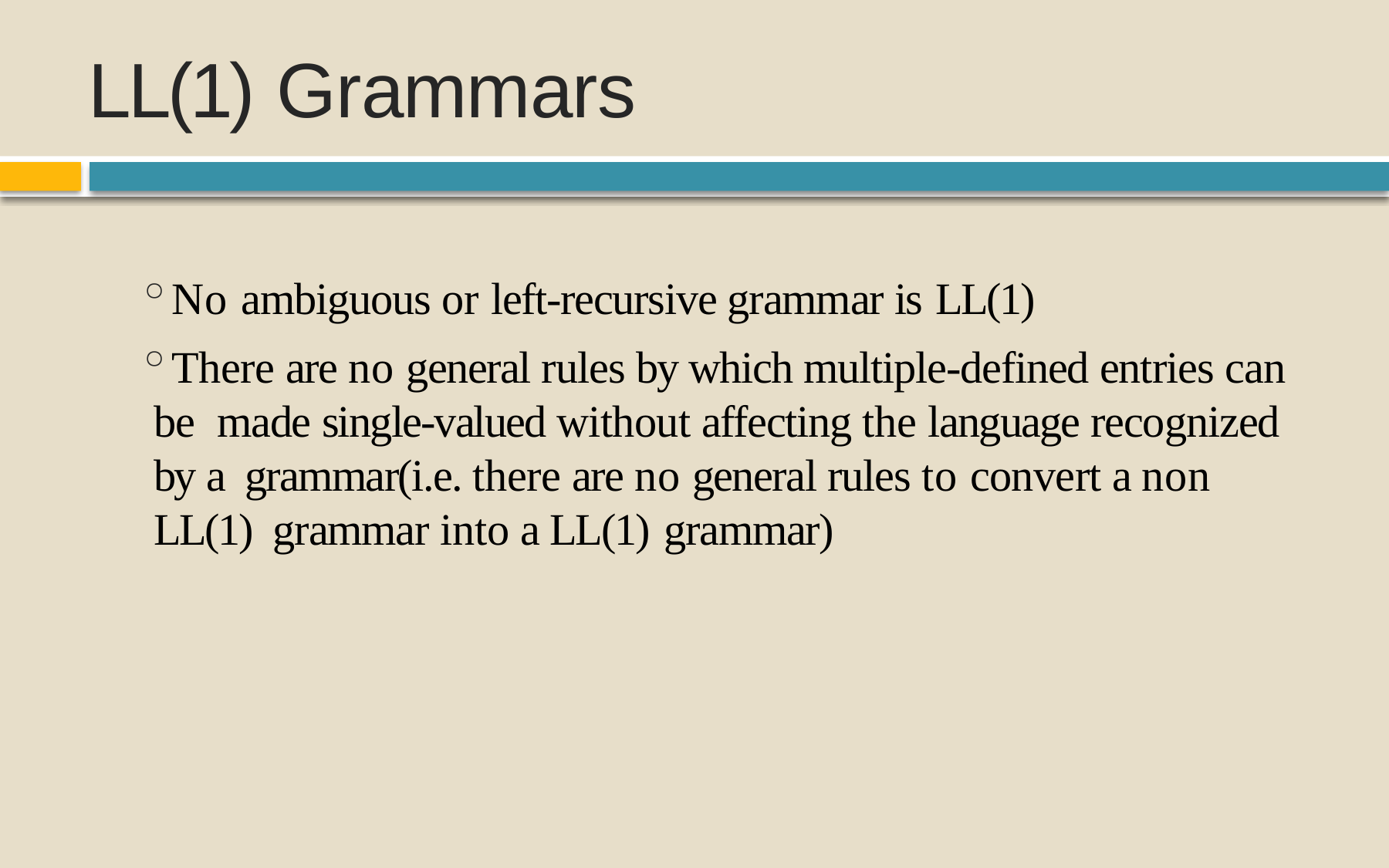

# LL(1) Grammars
No ambiguous or left-recursive grammar is LL(1)
There are no general rules by which multiple-defined entries can be  made single-valued without affecting the language recognized by a  grammar(i.e. there are no general rules to convert a non LL(1)  grammar into a LL(1) grammar)